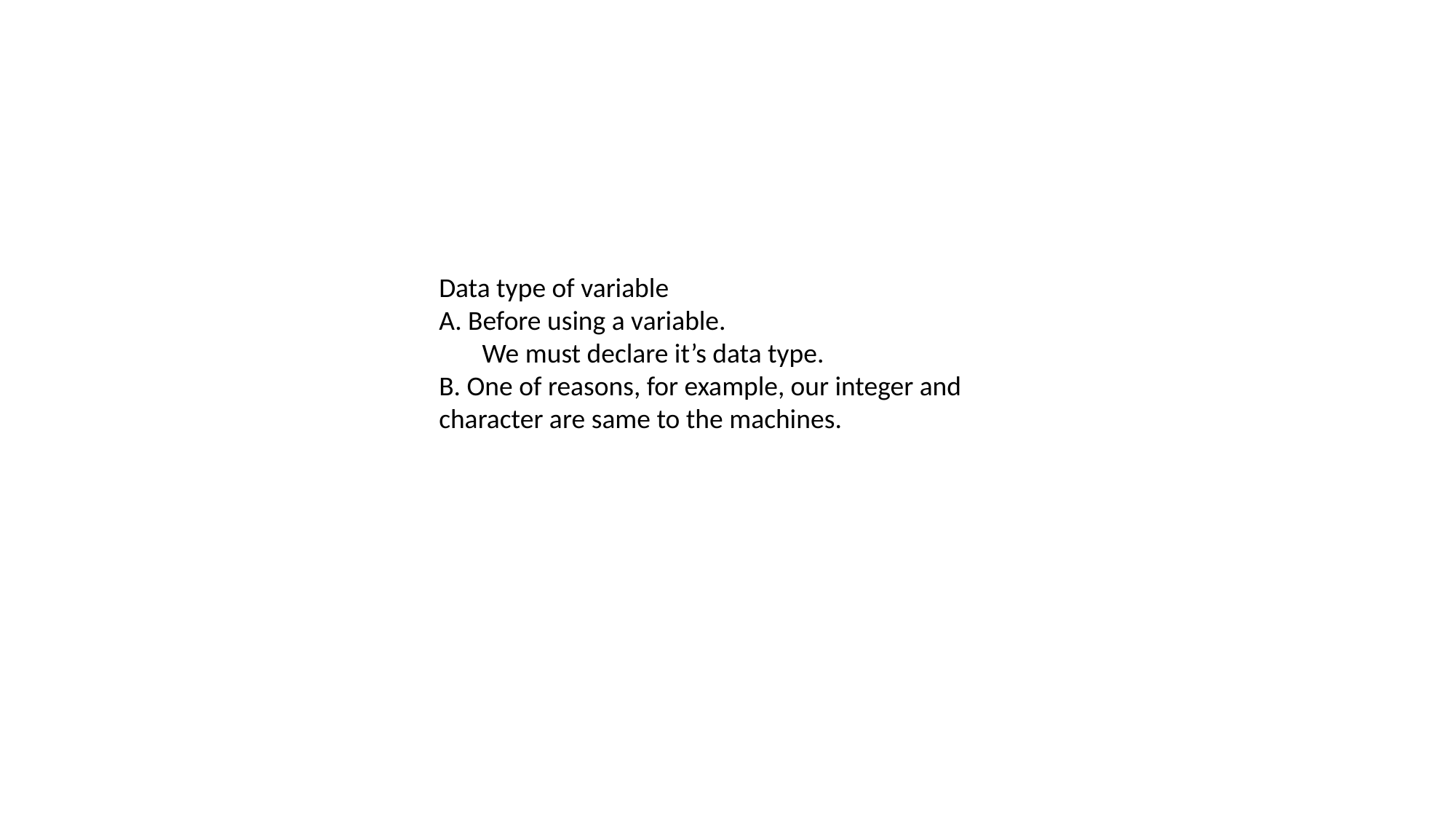

Data type of variable
A. Before using a variable.
       We must declare it’s data type.
B. One of reasons, for example, our integer and character are same to the machines.